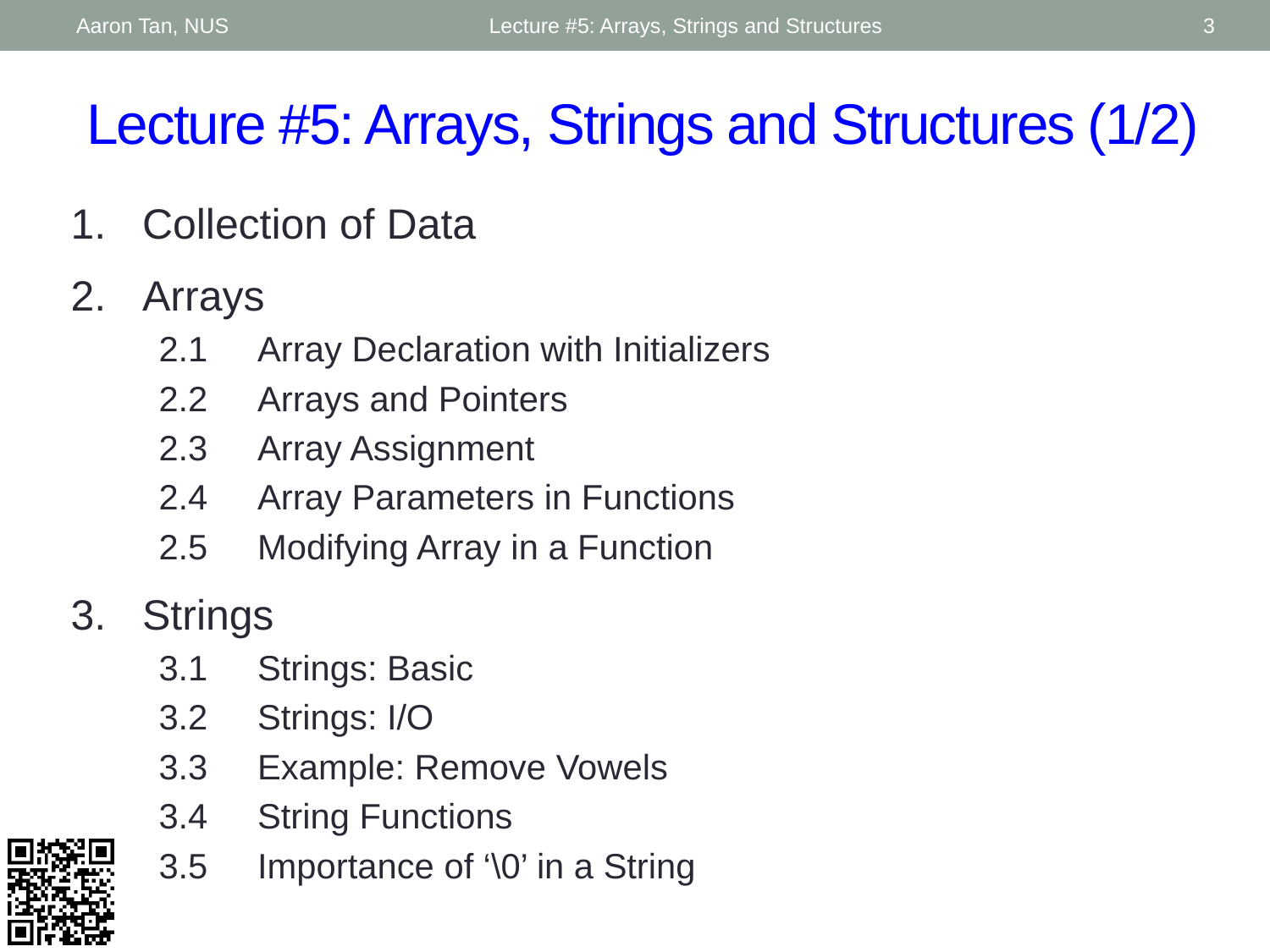

Aaron Tan, NUS
Lecture #5: Arrays, Strings and Structures
3
# Lecture #5: Arrays, Strings and Structures (1/2)
Collection of Data
Arrays
2.1	Array Declaration with Initializers
2.2	Arrays and Pointers
2.3	Array Assignment
2.4	Array Parameters in Functions
2.5	Modifying Array in a Function
Strings
3.1	Strings: Basic
3.2	Strings: I/O
3.3 	Example: Remove Vowels
3.4	String Functions
3.5	Importance of ‘\0’ in a String